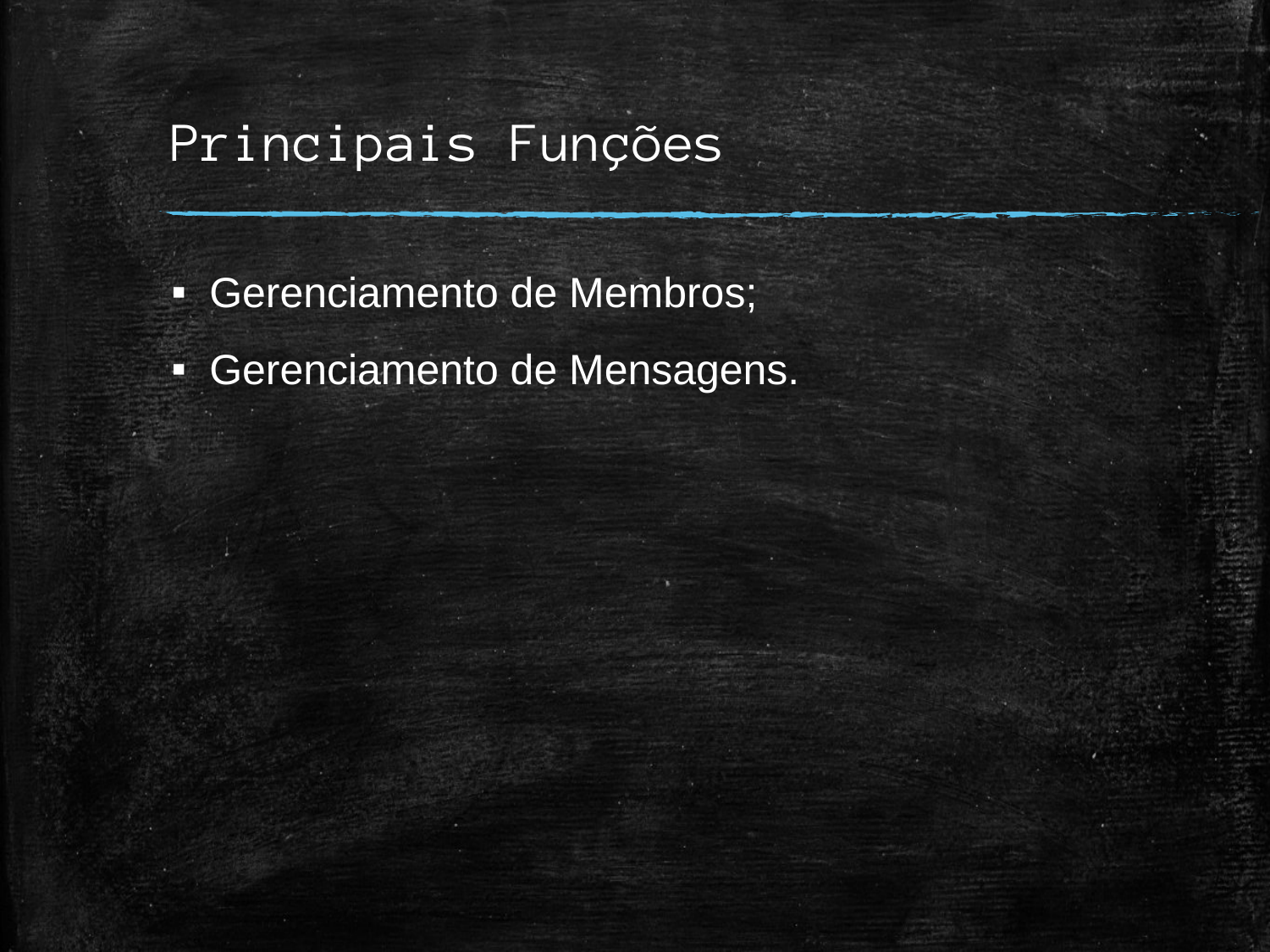

# Principais Funções
Gerenciamento de Membros;
Gerenciamento de Mensagens.